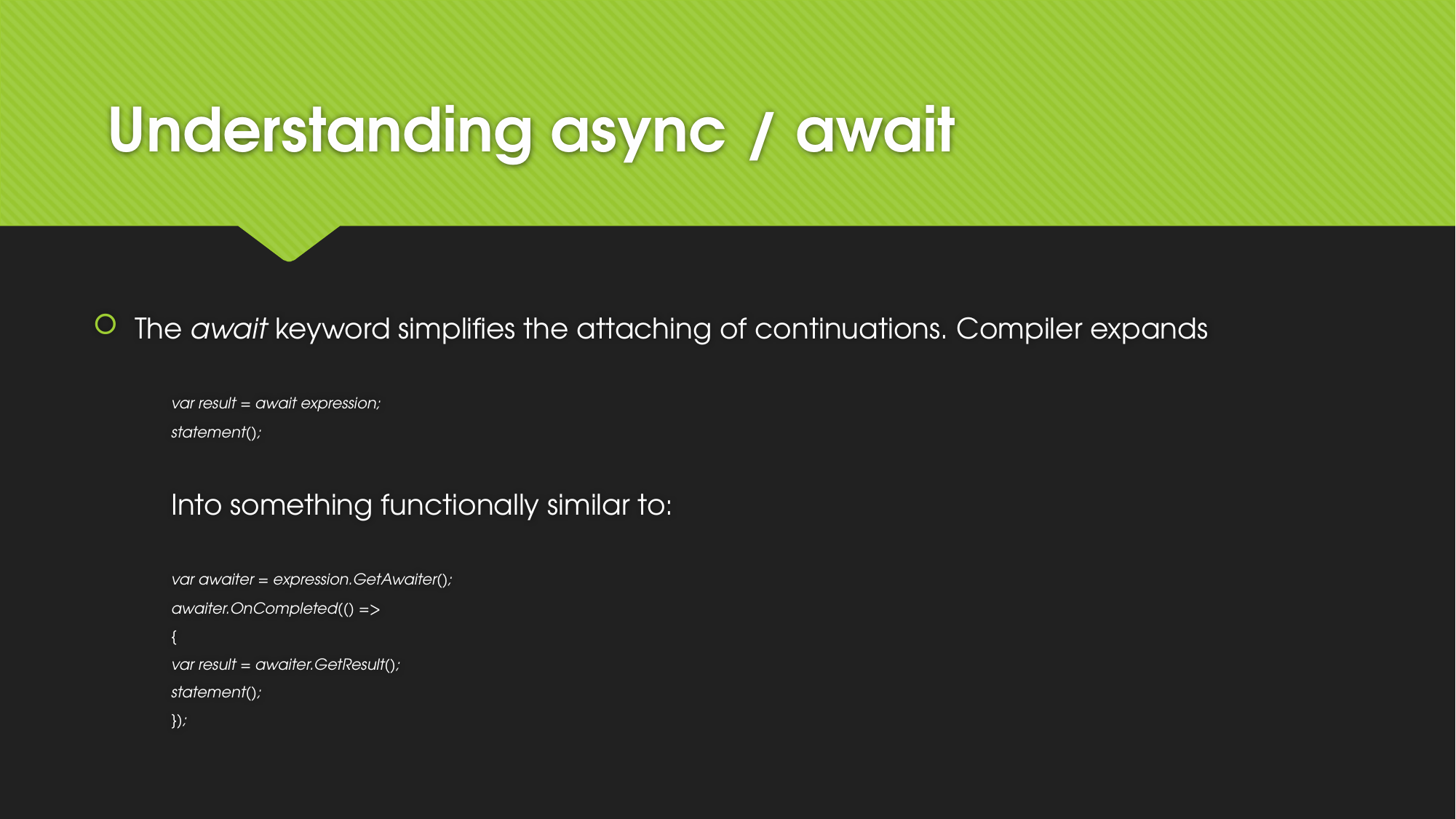

# Understanding async / await
The await keyword simplifies the attaching of continuations. Compiler expands

	var result = await expression;
	statement();

	Into something functionally similar to:

	var awaiter = expression.GetAwaiter();
	awaiter.OnCompleted(() =>
	{
		var result = awaiter.GetResult();
		statement();
	});